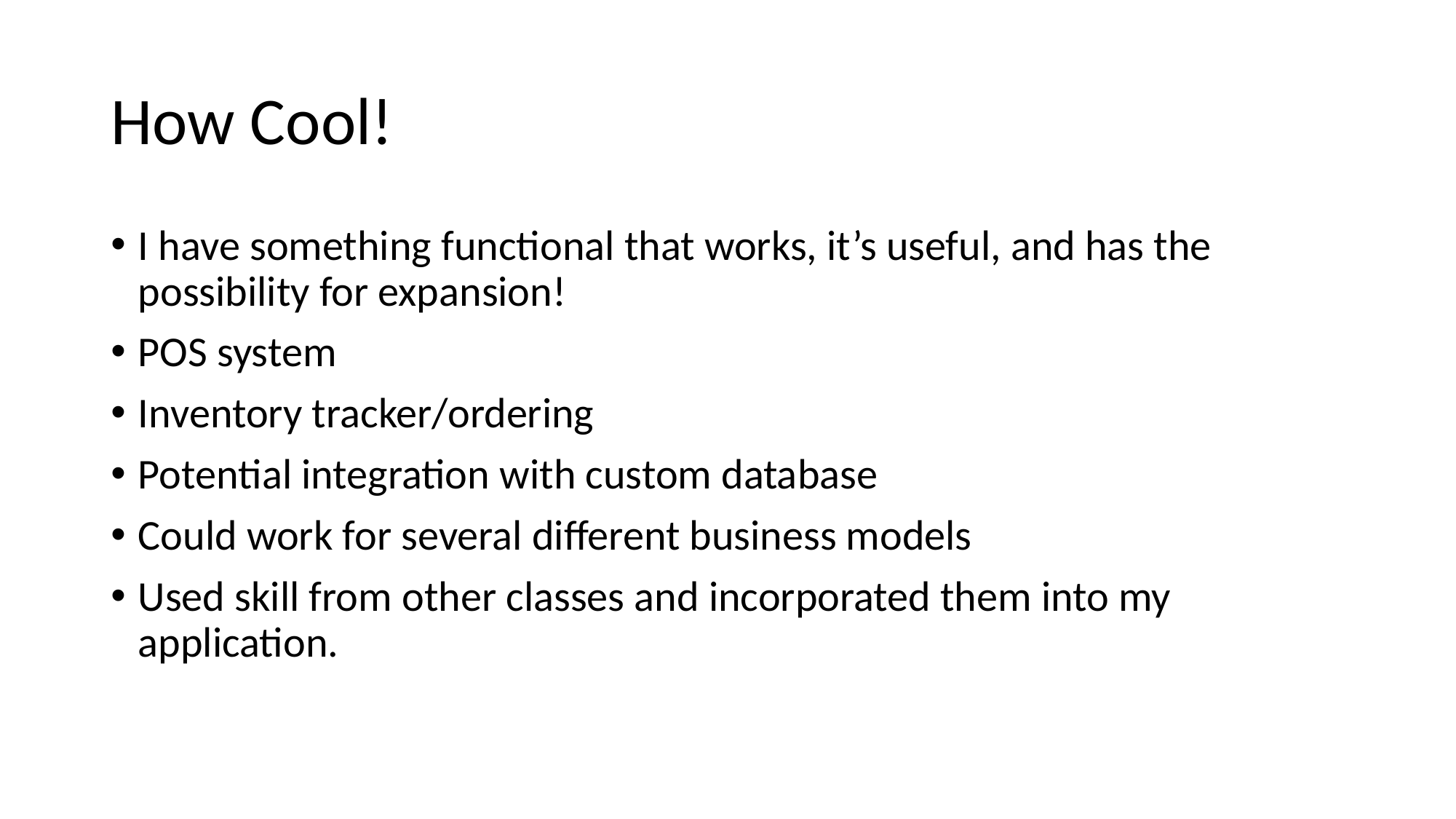

# How Cool!
I have something functional that works, it’s useful, and has the possibility for expansion!
POS system
Inventory tracker/ordering
Potential integration with custom database
Could work for several different business models
Used skill from other classes and incorporated them into my application.